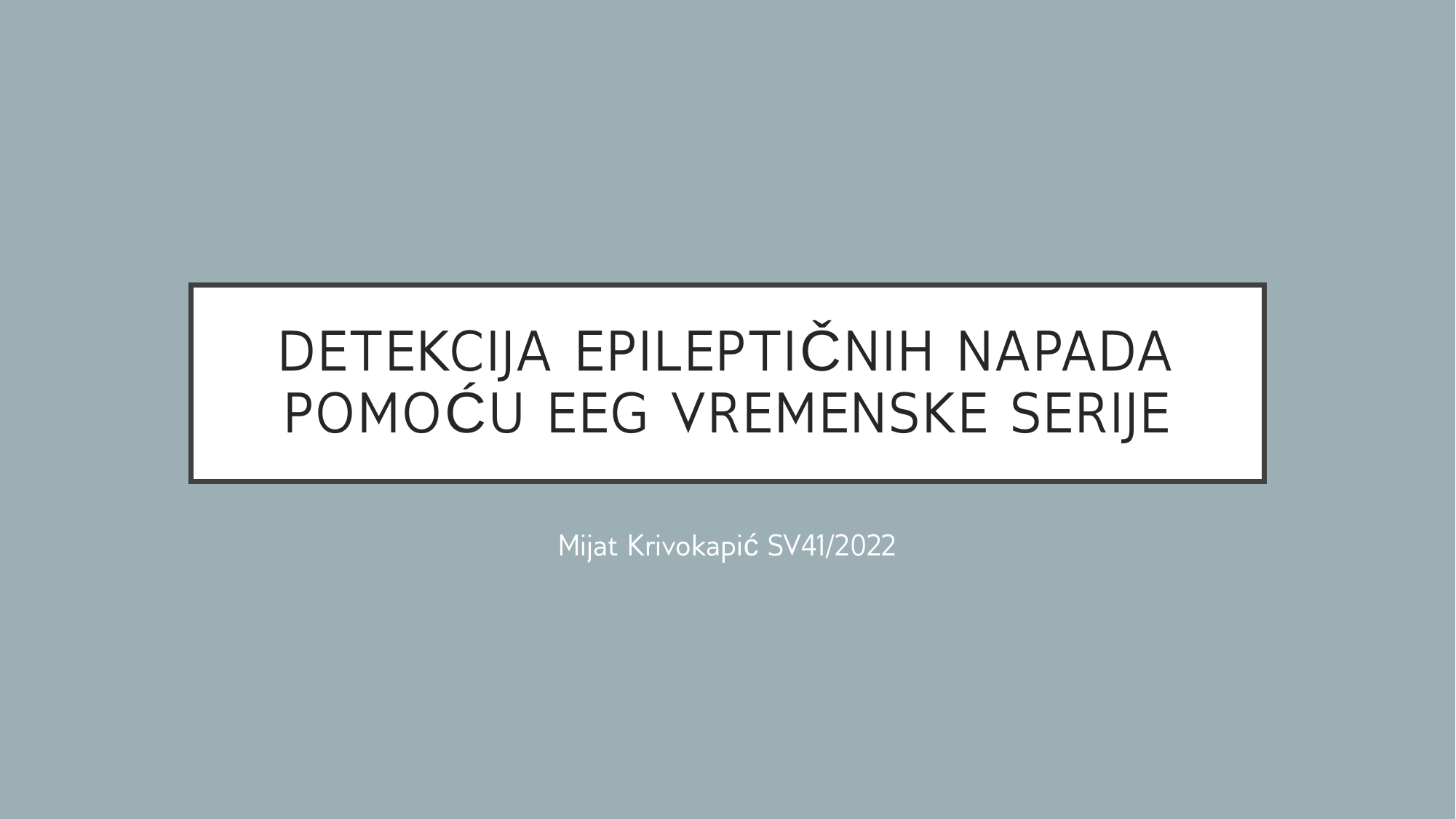

# Detekcija epileptičnih napada pomoću eeg vremenske serije
Mijat Krivokapić SV41/2022